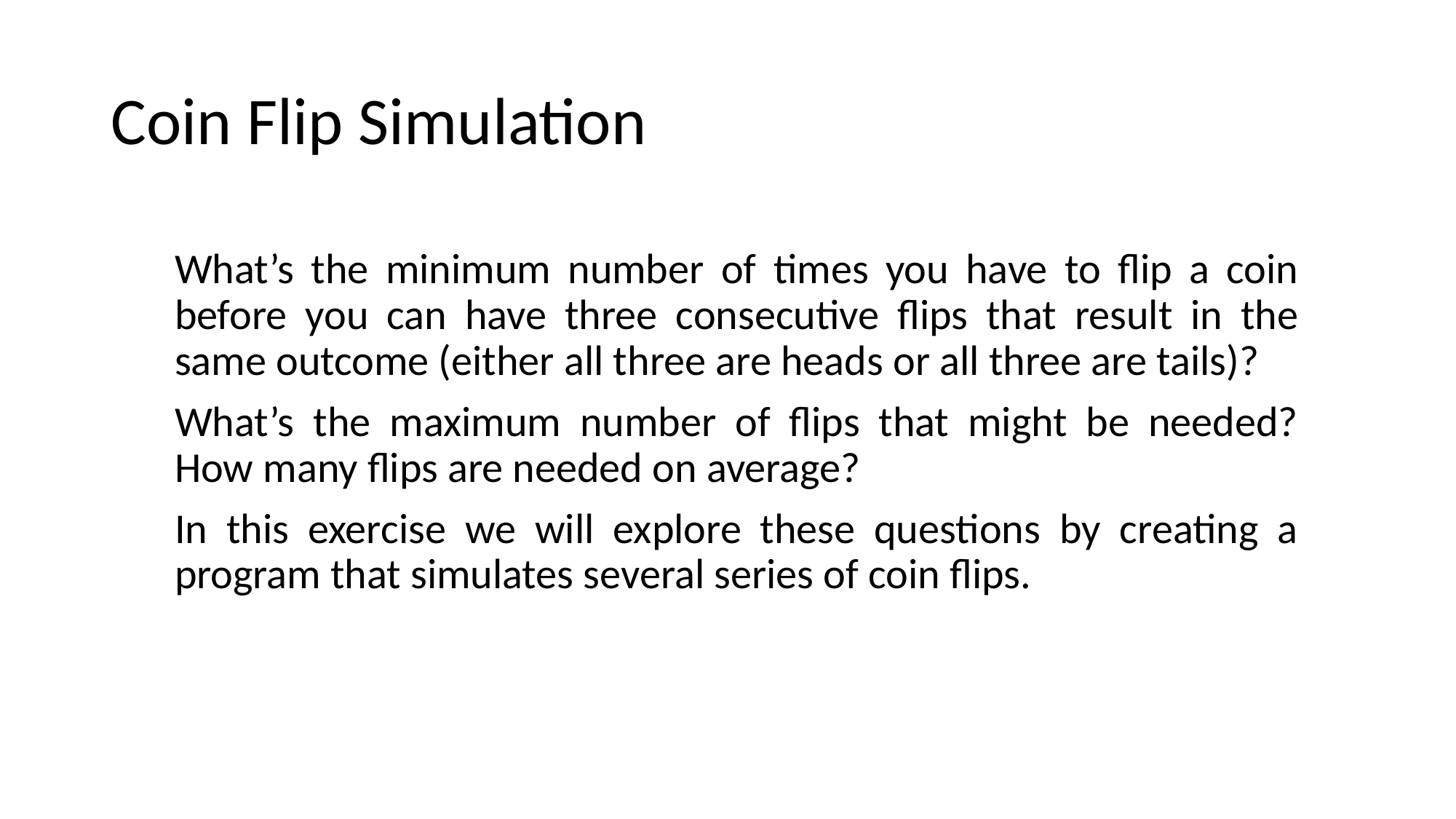

# Coin Flip Simulation
What’s the minimum number of times you have to flip a coin before you can have three consecutive flips that result in the same outcome (either all three are heads or all three are tails)?
What’s the maximum number of flips that might be needed? How many flips are needed on average?
In this exercise we will explore these questions by creating a program that simulates several series of coin flips.